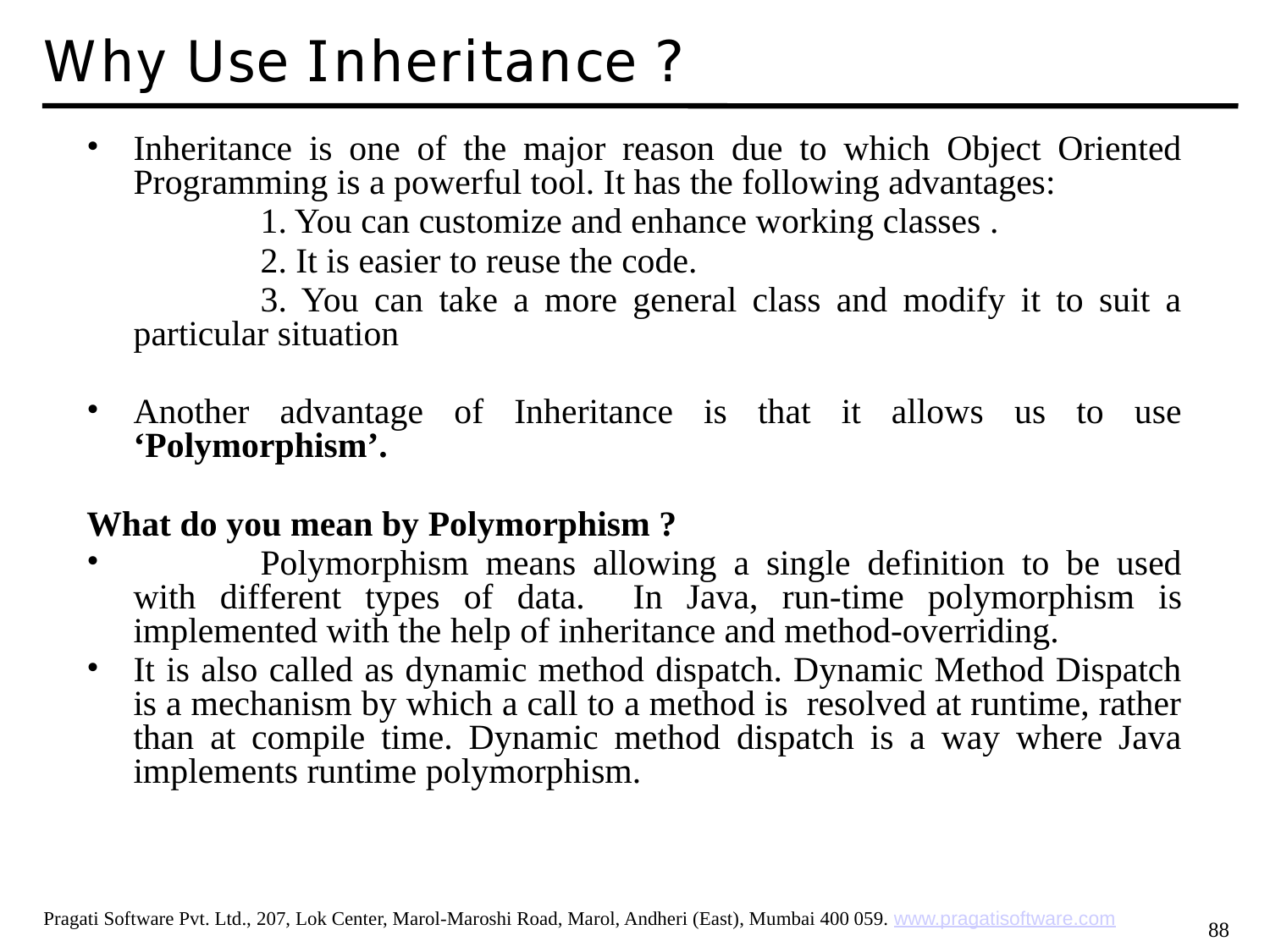

# Why Use Inheritance ?
Inheritance is one of the major reason due to which Object Oriented Programming is a powerful tool. It has the following advantages:
		1. You can customize and enhance working classes .
		2. It is easier to reuse the code.
		3. You can take a more general class and modify it to suit a particular situation

Another advantage of Inheritance is that it allows us to use ‘Polymorphism’.

What do you mean by Polymorphism ?
	Polymorphism means allowing a single definition to be used with different types of data.  In Java, run-time polymorphism is implemented with the help of inheritance and method-overriding.
It is also called as dynamic method dispatch. Dynamic Method Dispatch is a mechanism by which a call to a method is  resolved at runtime, rather than at compile time. Dynamic method dispatch is a way where Java implements runtime polymorphism.